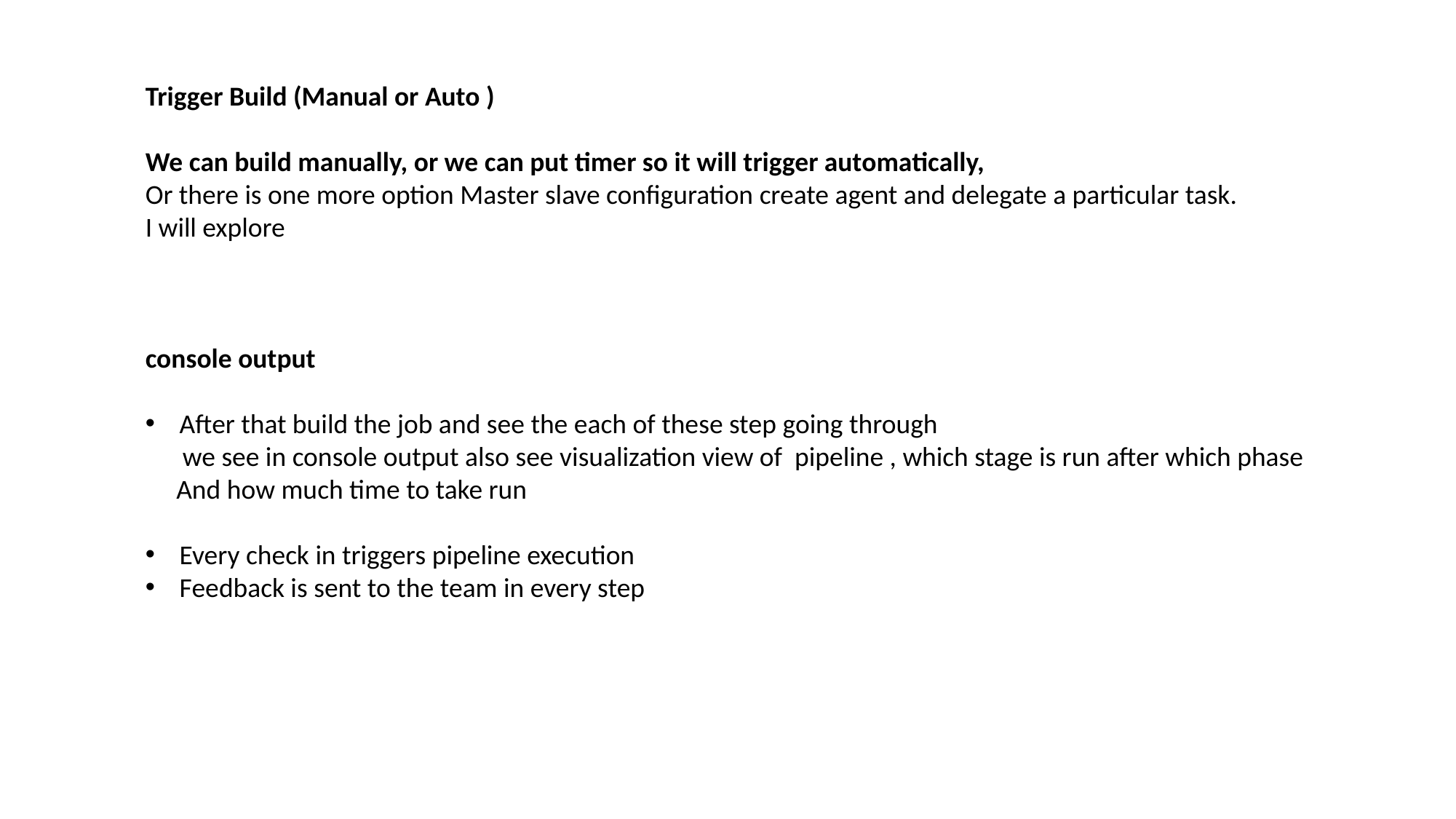

Trigger Build (Manual or Auto )

We can build manually, or we can put timer so it will trigger automatically,
Or there is one more option Master slave configuration create agent and delegate a particular task.
I will explore

console output

After that build the job and see the each of these step going through
      we see in console output also see visualization view of  pipeline , which stage is run after which phase
     And how much time to take run

Every check in triggers pipeline execution
Feedback is sent to the team in every step